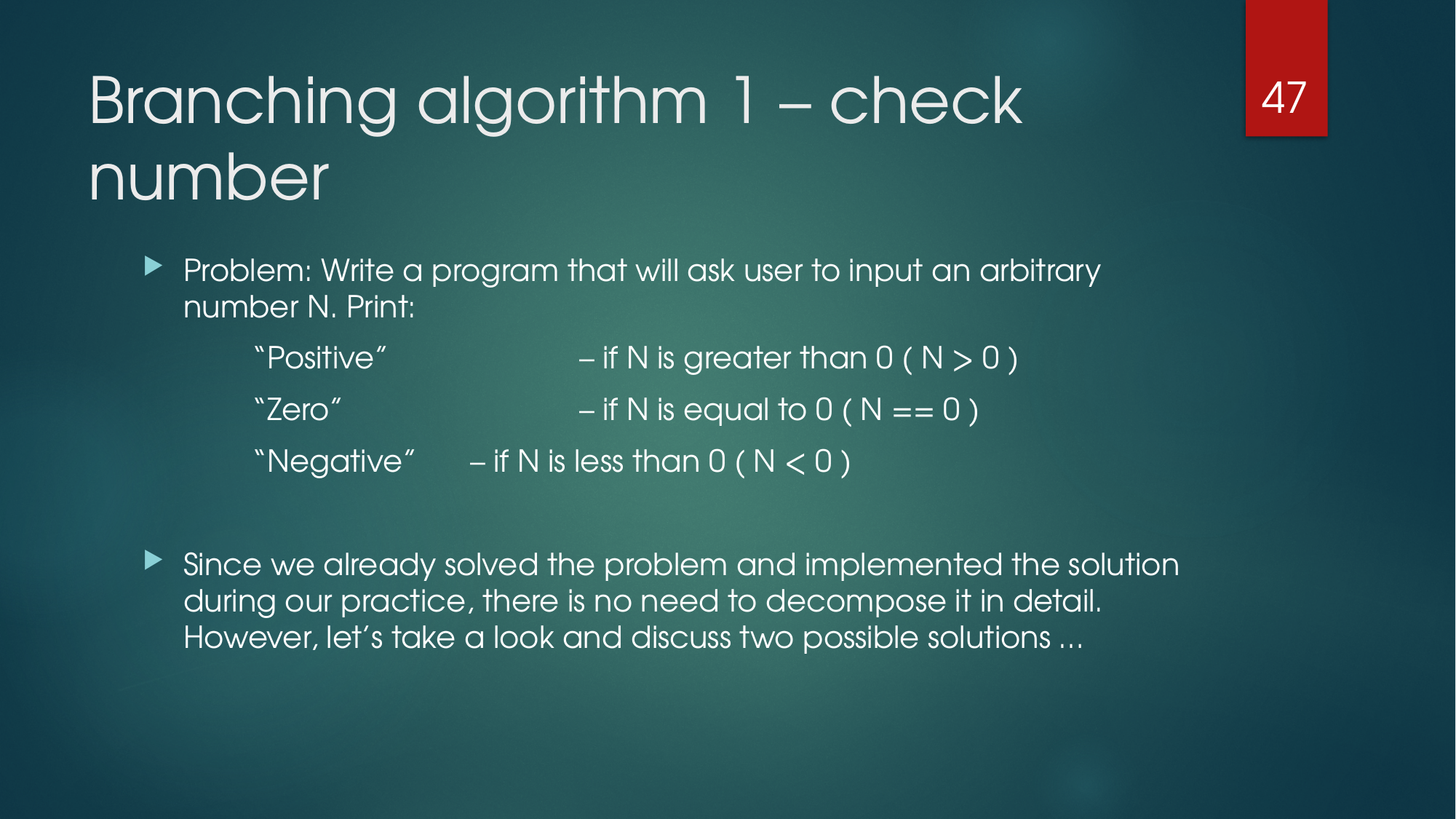

47
# Branching algorithm 1 – check number
Problem: Write a program that will ask user to input an arbitrary number N. Print:
	“Positive”		– if N is greater than 0 ( N > 0 )
	“Zero” 			– if N is equal to 0 ( N == 0 )
	“Negative”	– if N is less than 0 ( N < 0 )

Since we already solved the problem and implemented the solution during our practice, there is no need to decompose it in detail. However, let’s take a look and discuss two possible solutions …